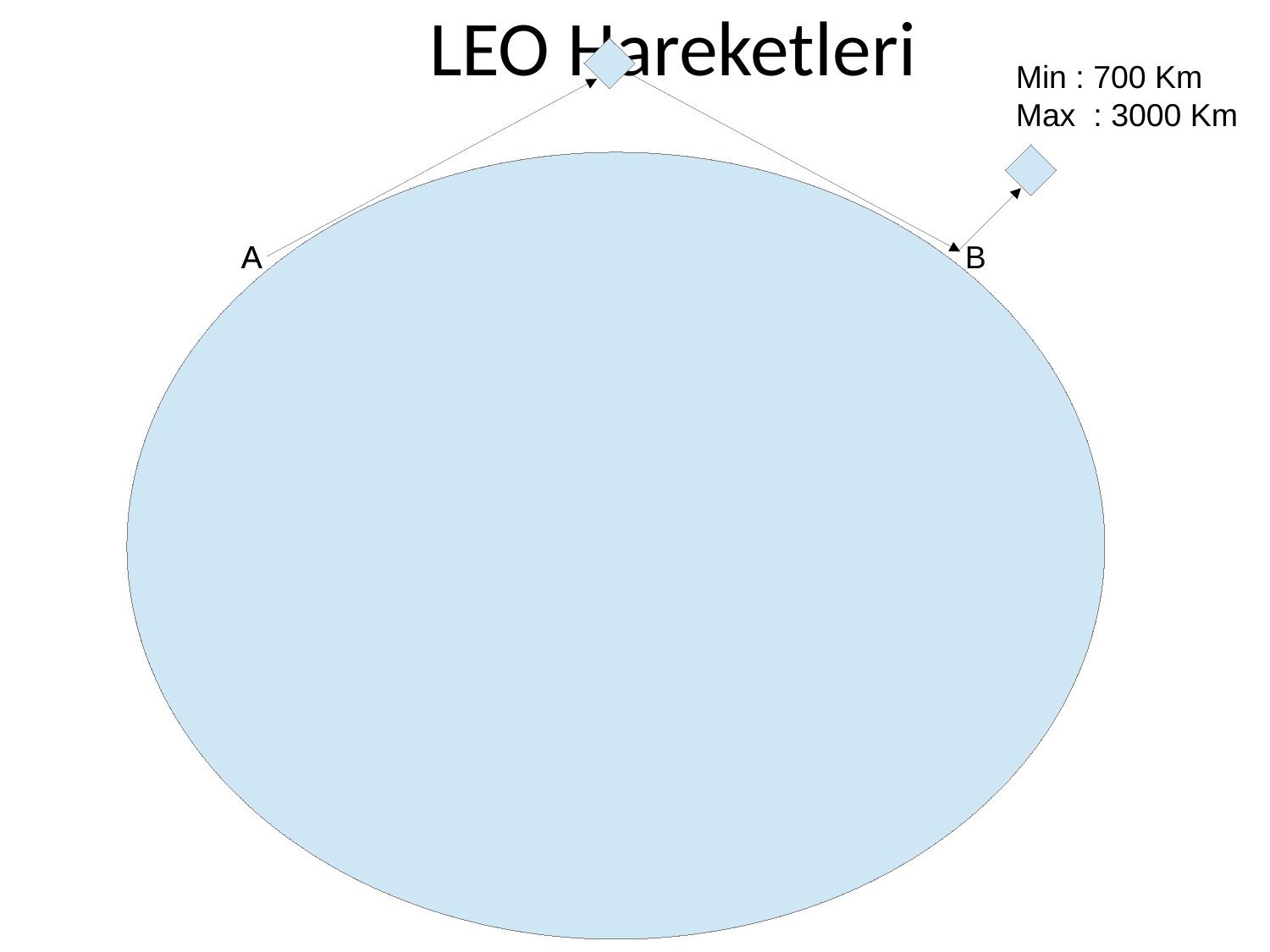

LEO Hareketleri

Min : 700 Km
Max  : 3000 Km

A
A
B